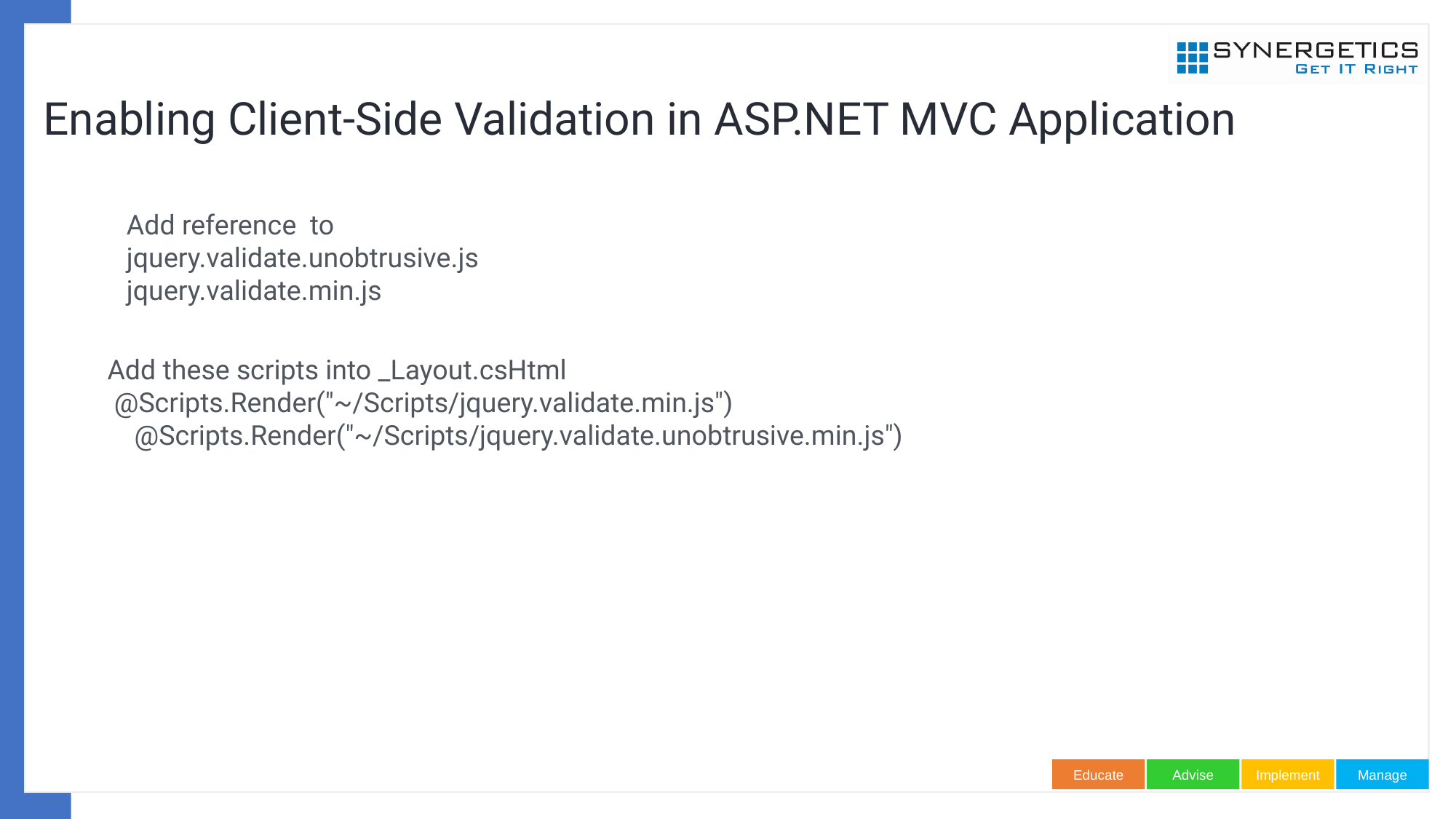

# Enabling Client-Side Validation in ASP.NET MVC Application
Add reference  to
jquery.validate.unobtrusive.js
jquery.validate.min.js
Add these scripts into _Layout.csHtml
 @Scripts.Render("~/Scripts/jquery.validate.min.js")
    @Scripts.Render("~/Scripts/jquery.validate.unobtrusive.min.js")